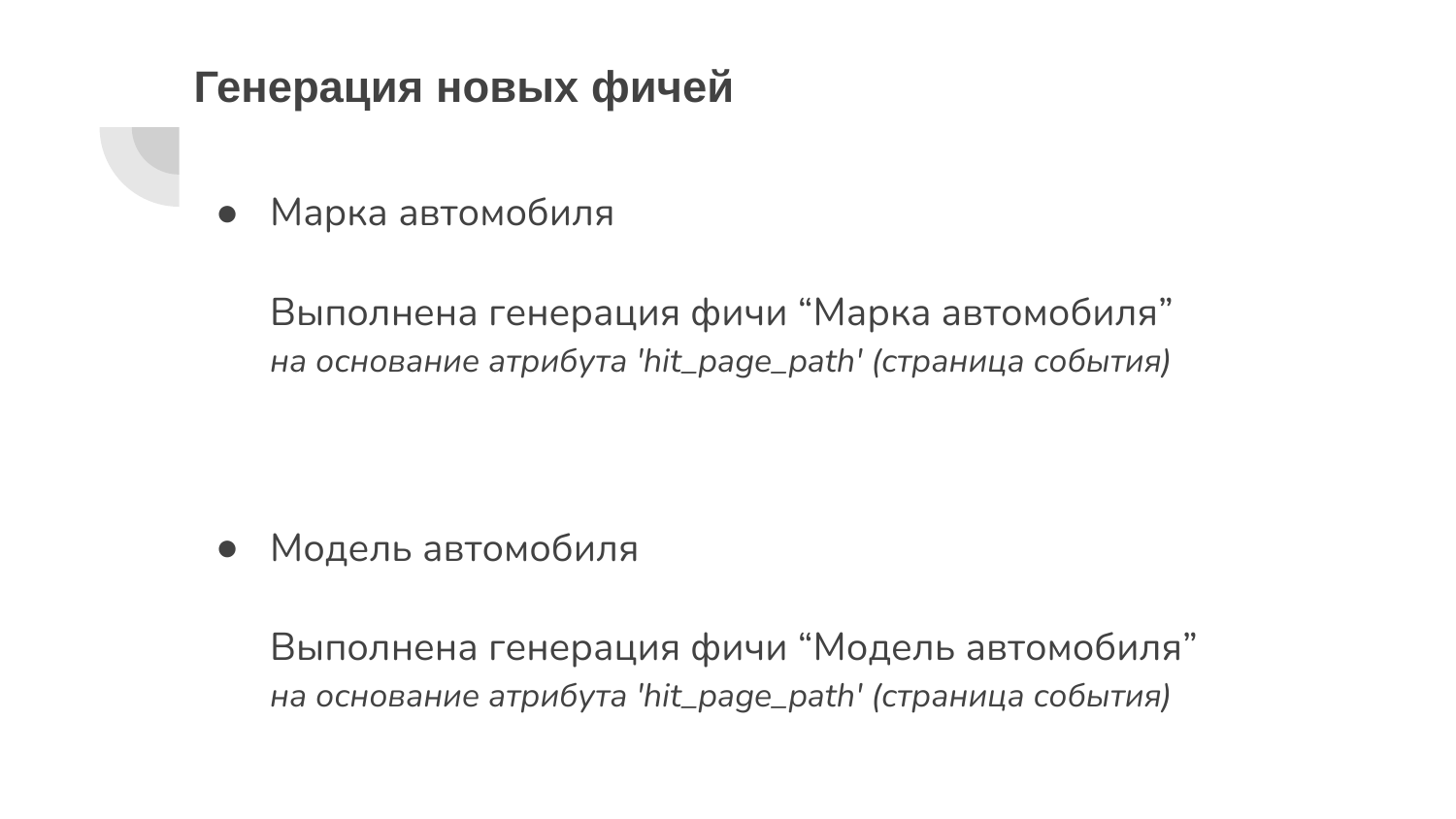

# Генерация новых фичей
Марка автомобиля
Выполнена генерация фичи “Марка автомобиля”
на основание атрибута 'hit_page_path' (страница события)

Модель автомобиля
Выполнена генерация фичи “Модель автомобиля”
на основание атрибута 'hit_page_path' (страница события)